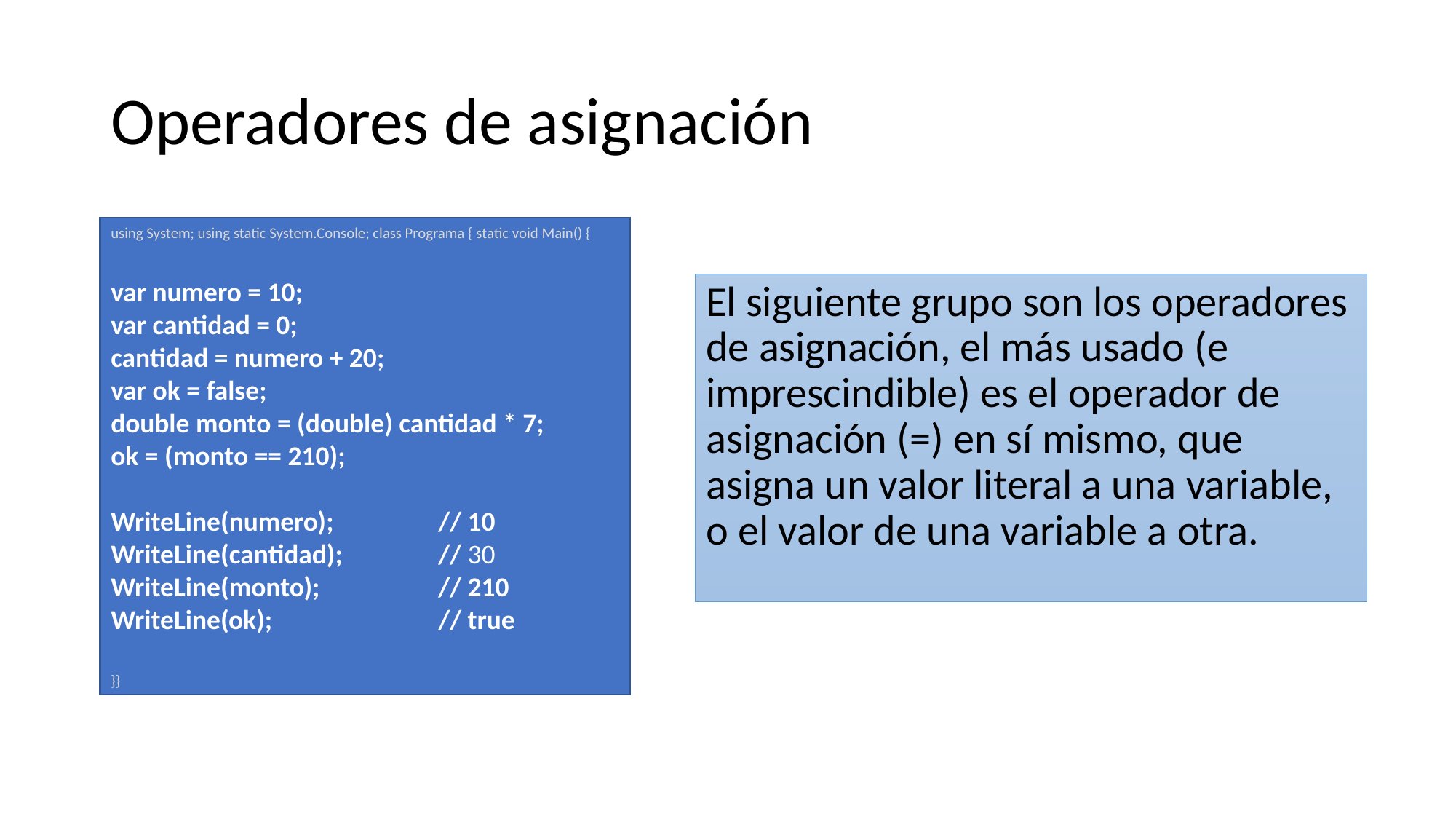

# Operadores de asignación
using System; using static System.Console; class Programa { static void Main() {

var numero = 10;
var cantidad = 0;
cantidad = numero + 20;
var ok = false;
double monto = (double) cantidad * 7;
ok = (monto == 210);
WriteLine(numero);	// 10
WriteLine(cantidad);	// 30
WriteLine(monto); 		// 210
WriteLine(ok);		// true

}}
El siguiente grupo son los operadores de asignación, el más usado (e imprescindible) es el operador de asignación (=) en sí mismo, que asigna un valor literal a una variable, o el valor de una variable a otra.